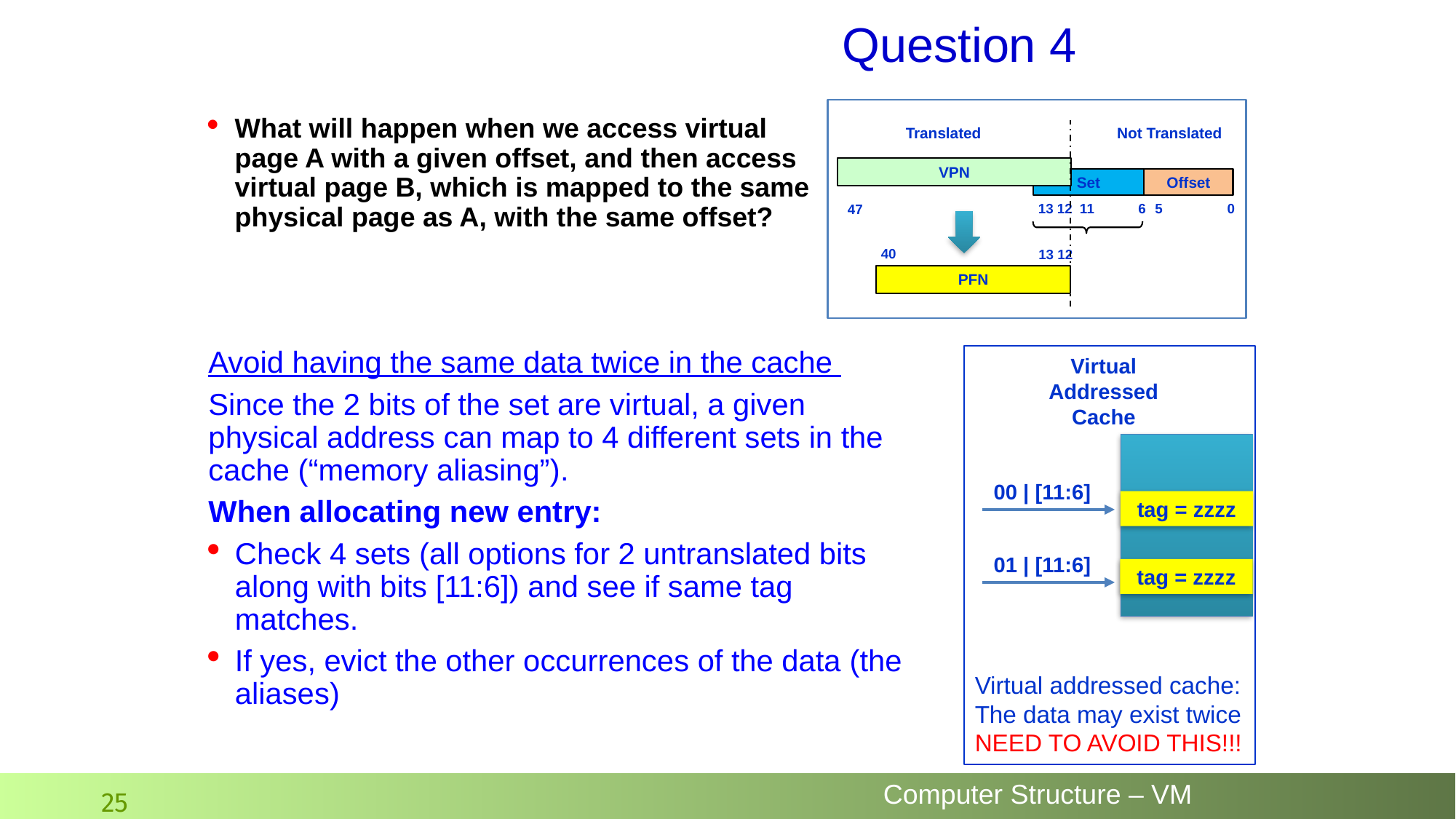

Question 4

What will happen when we access virtual page A with a given offset, and then access virtual page B, which is mapped to the same physical page as A, with the same offset?

Translated
Not Translated
VPN

Set
Offset
13
12
11
6
5
0
47

40
13
12
PFN
Avoid having the same data twice in the cache
Since the 2 bits of the set are virtual, a given physical address can map to 4 different sets in the cache (“memory aliasing”).
When allocating new entry:
Check 4 sets (all options for 2 untranslated bits along with bits [11:6]) and see if same tag matches.
If yes, evict the other occurrences of the data (the aliases)

Virtual
Addressed
Cache
00 | [11:6]
01 | [11:6]
Virtual addressed cache:
The data may exist twice
NEED TO AVOID THIS!!!

tag = zzzz
tag = zzzz